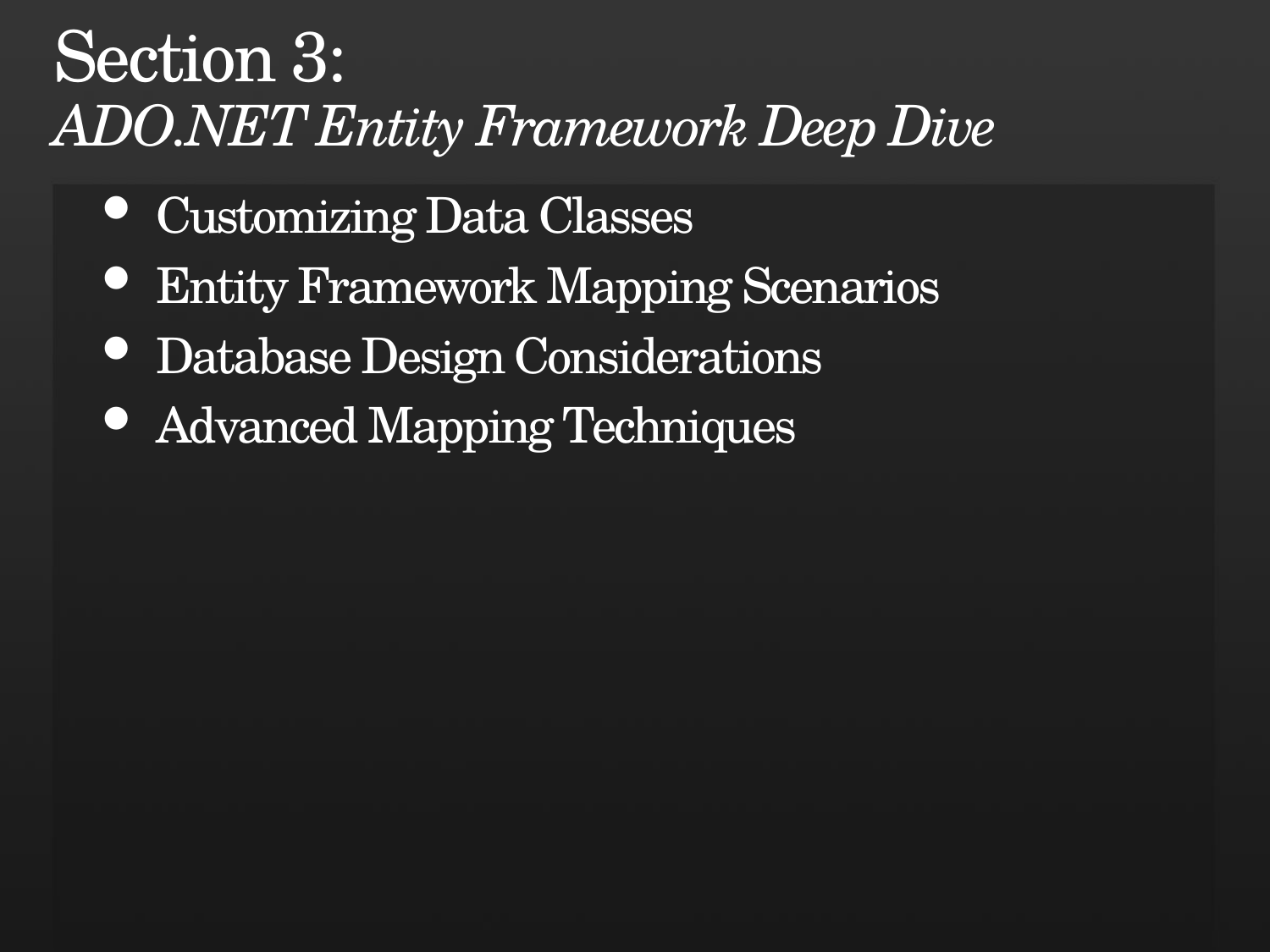

# Section 3: ADO.NET Entity Framework Deep Dive
Customizing Data Classes
Entity Framework Mapping Scenarios
Database Design Considerations
Advanced Mapping Techniques